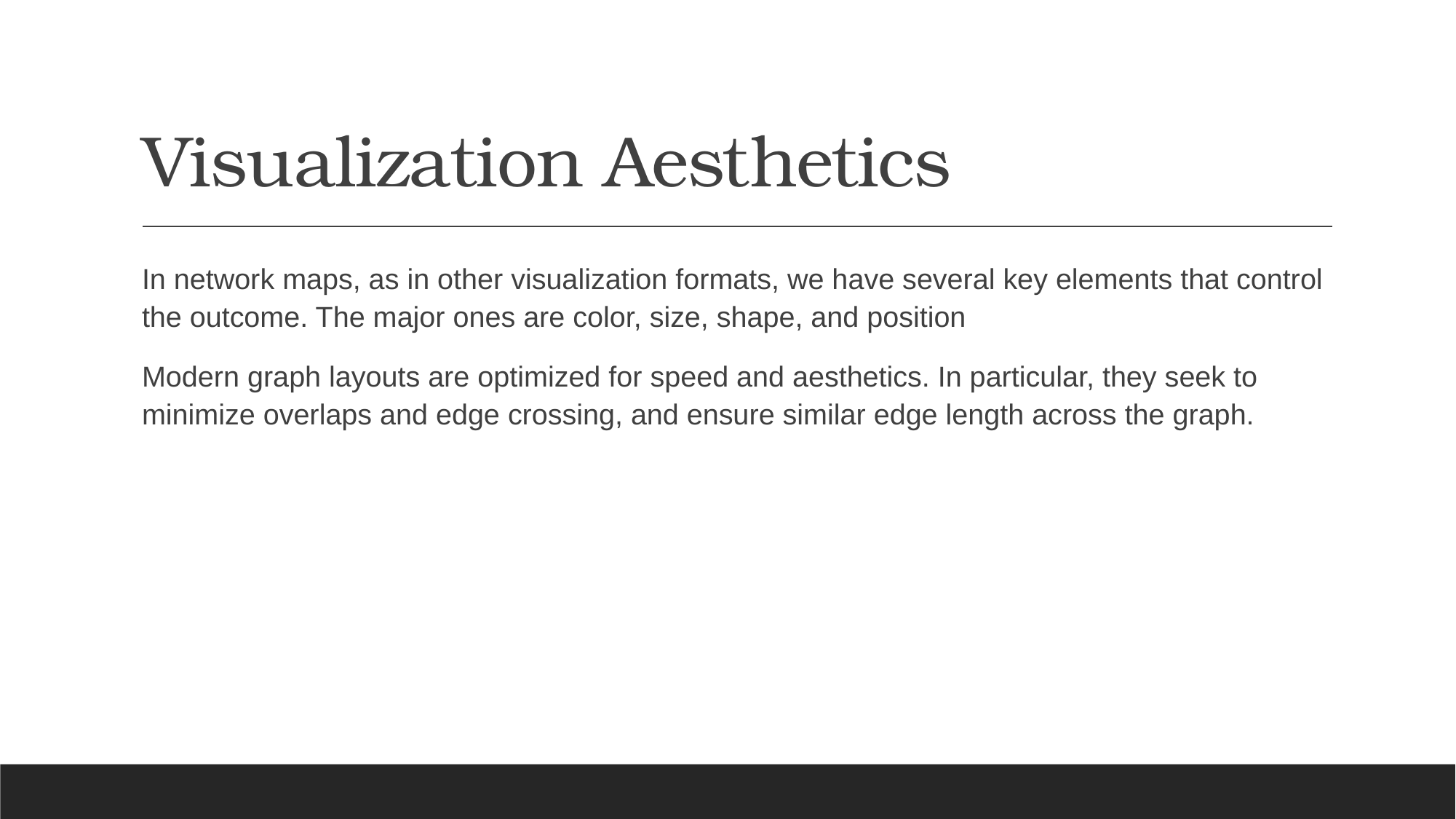

# Visualization Aesthetics
In network maps, as in other visualization formats, we have several key elements that control the outcome. The major ones are color, size, shape, and position
Modern graph layouts are optimized for speed and aesthetics. In particular, they seek to minimize overlaps and edge crossing, and ensure similar edge length across the graph.